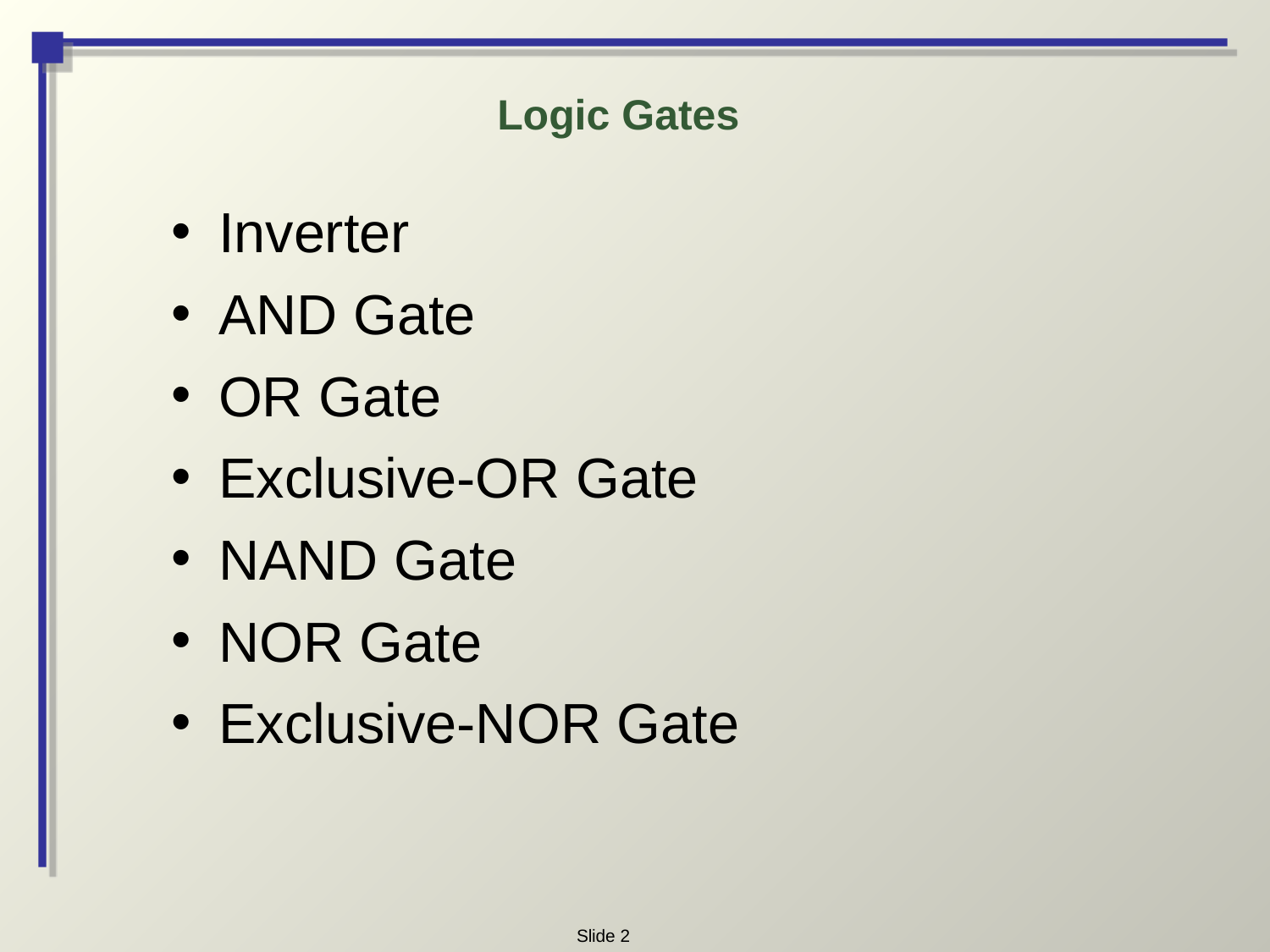

Logic Gates
Inverter
AND Gate
OR Gate
Exclusive-OR Gate
NAND Gate
NOR Gate
Exclusive-NOR Gate